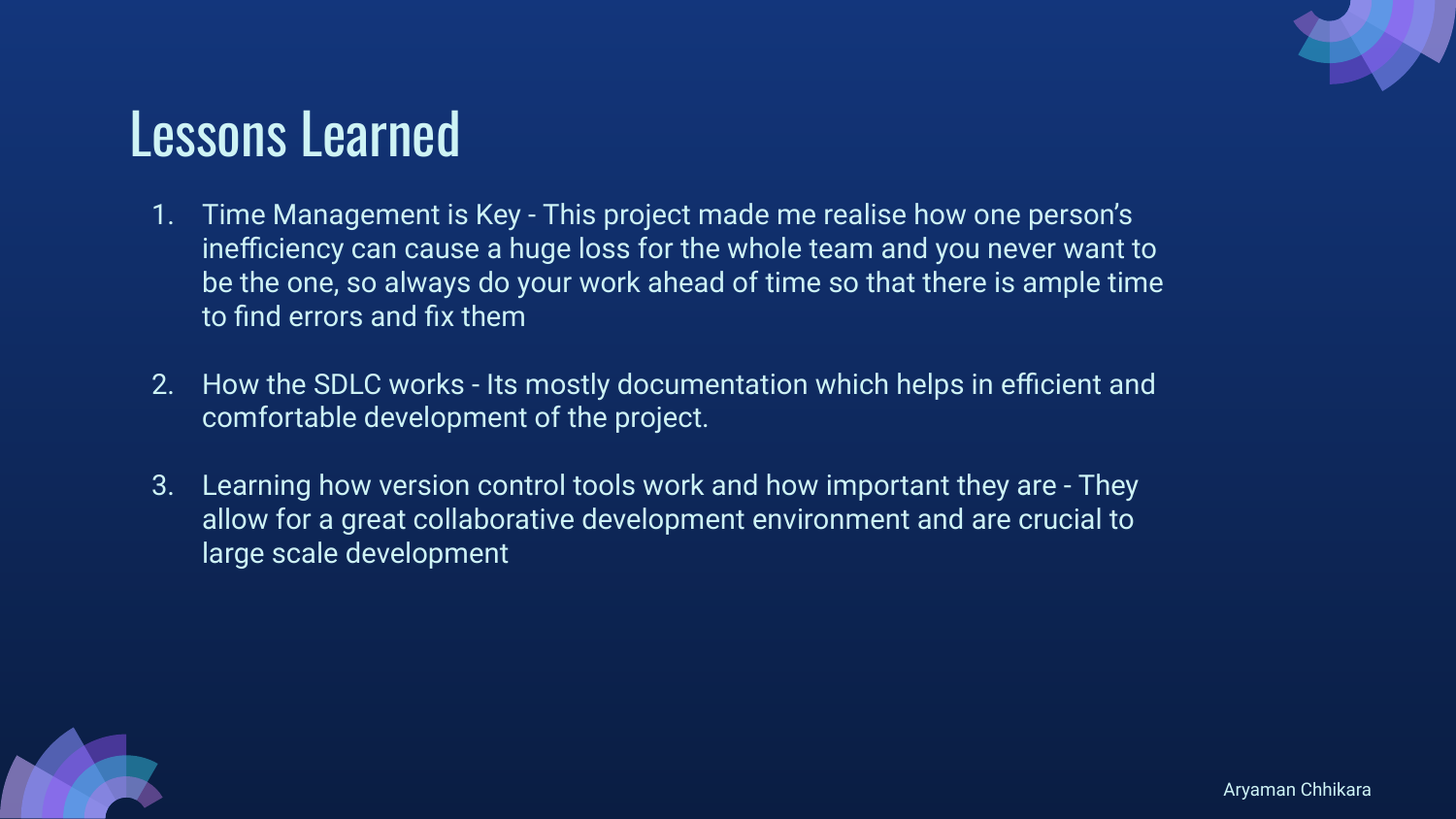

# Lessons Learned
Time Management is Key - This project made me realise how one person’s inefficiency can cause a huge loss for the whole team and you never want to be the one, so always do your work ahead of time so that there is ample time to find errors and fix them

How the SDLC works - Its mostly documentation which helps in efficient and comfortable development of the project.

Learning how version control tools work and how important they are - They allow for a great collaborative development environment and are crucial to large scale development
Aryaman Chhikara